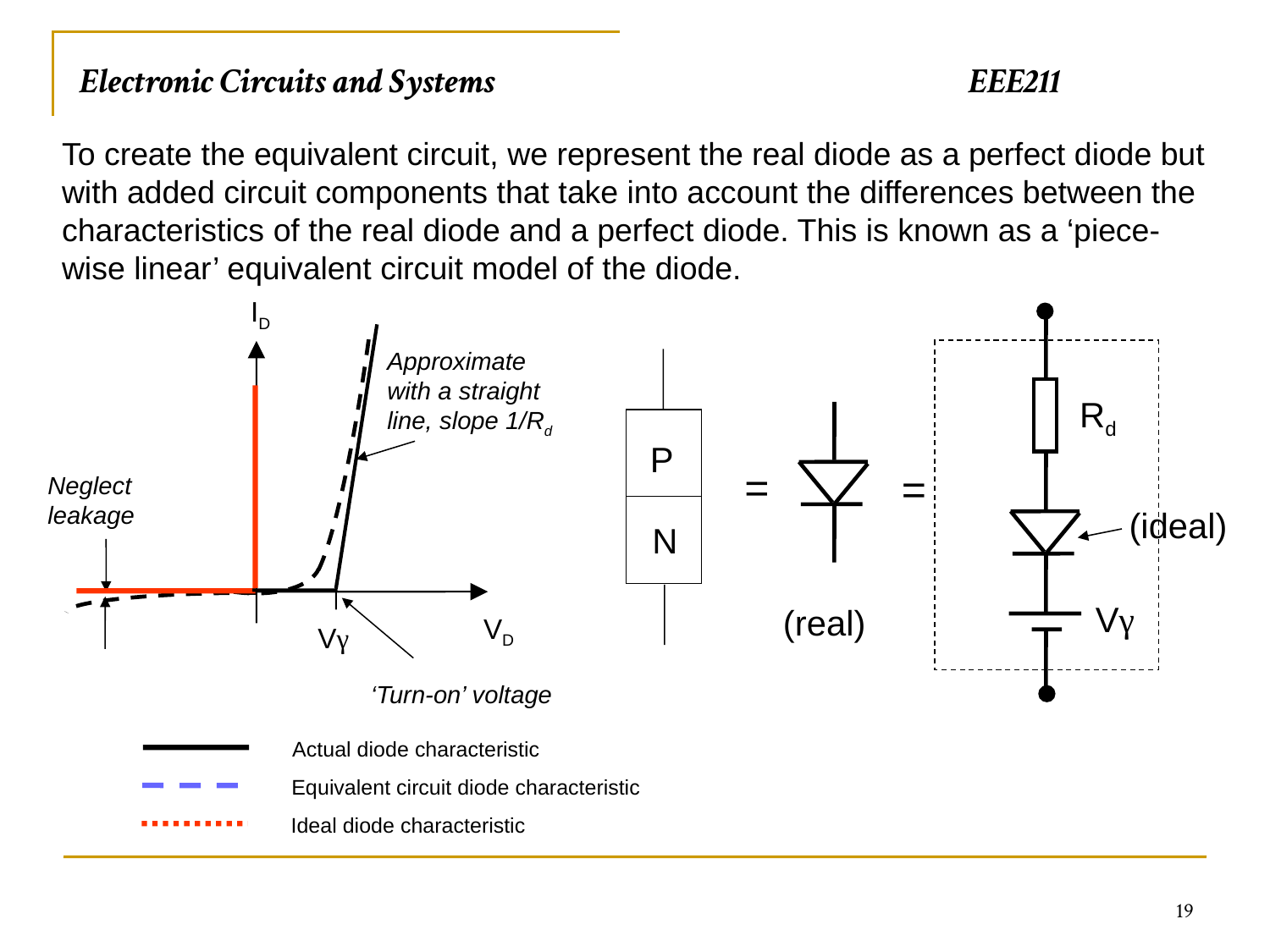

# Electronic Circuits and Systems			   	EEE211
To create the equivalent circuit, we represent the real diode as a perfect diode but with added circuit components that take into account the differences between the characteristics of the real diode and a perfect diode. This is known as a ‘piece-wise linear’ equivalent circuit model of the diode.
ID

Rd
(ideal)

Vγ

Approximate with a straight line, slope 1/Rd

P

N

=
=
Neglect leakage

(real)

VD
Vγ
‘Turn-on’ voltage
Actual diode characteristic

Equivalent circuit diode characteristic

Ideal diode characteristic

19